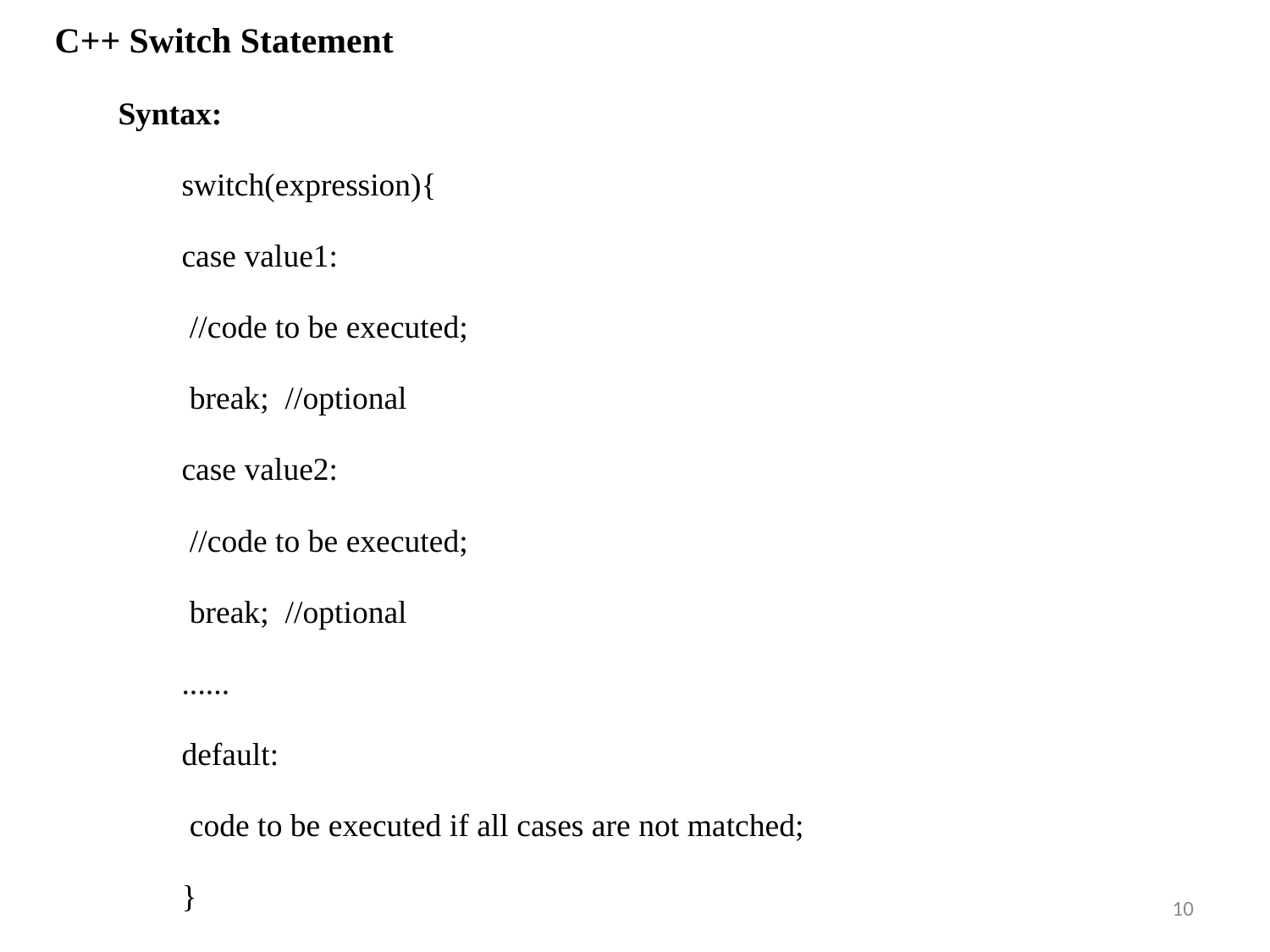

C++ Switch Statement
Syntax:
switch(expression){
case value1:
 //code to be executed;
 break;  //optional
case value2:
 //code to be executed;
 break;  //optional
......
default:
 code to be executed if all cases are not matched;
}

10